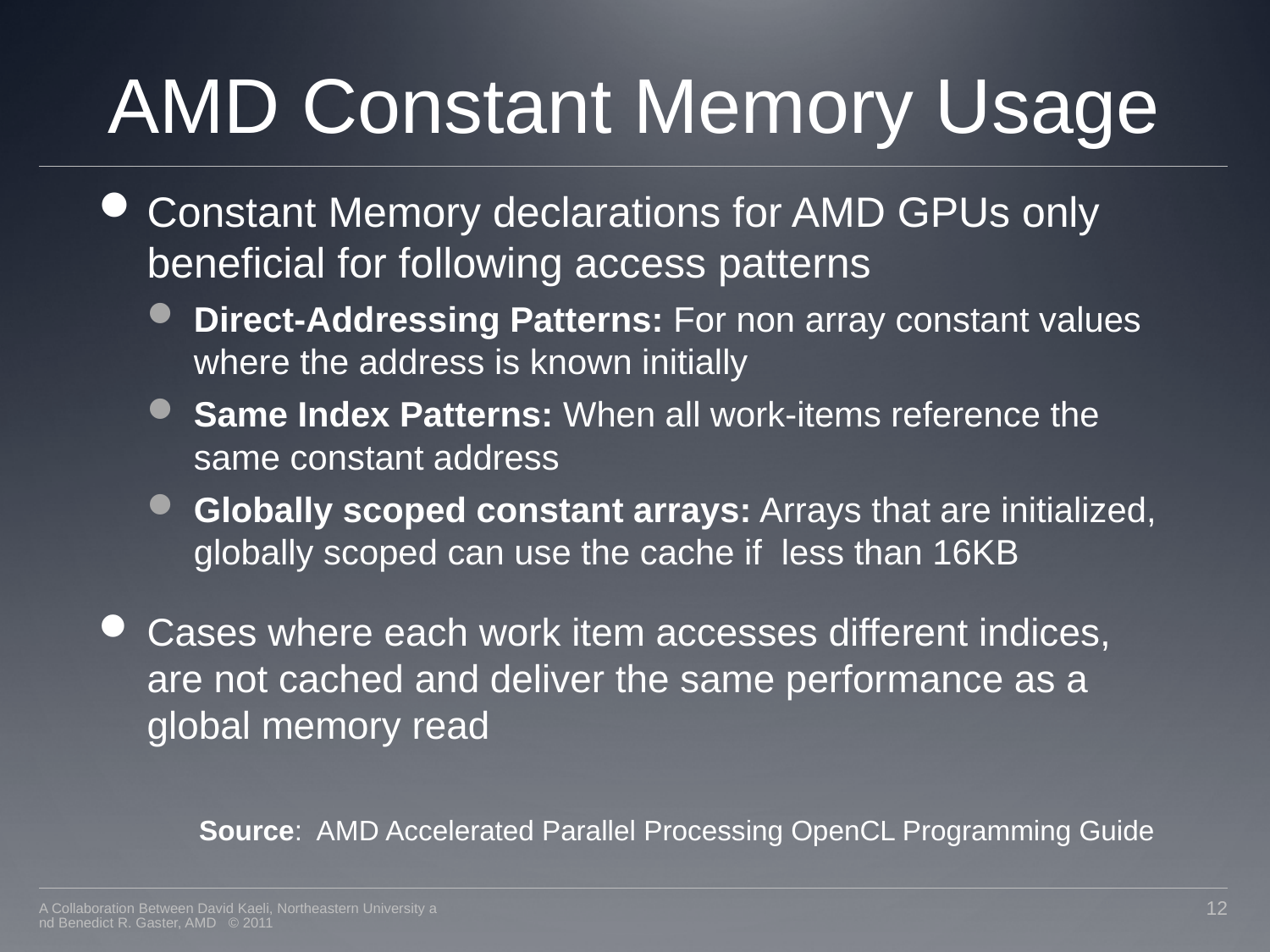

# AMD Constant Memory Usage
Constant Memory declarations for AMD GPUs only beneficial for following access patterns
Direct-Addressing Patterns: For non array constant values where the address is known initially
Same Index Patterns: When all work-items reference the same constant address
Globally scoped constant arrays: Arrays that are initialized, globally scoped can use the cache if  less than 16KB
Cases where each work item accesses different indices, are not cached and deliver the same performance as a global memory read
Source:  AMD Accelerated Parallel Processing OpenCL Programming Guide
A Collaboration Between David Kaeli, Northeastern University and Benedict R. Gaster, AMD   © 2011
12